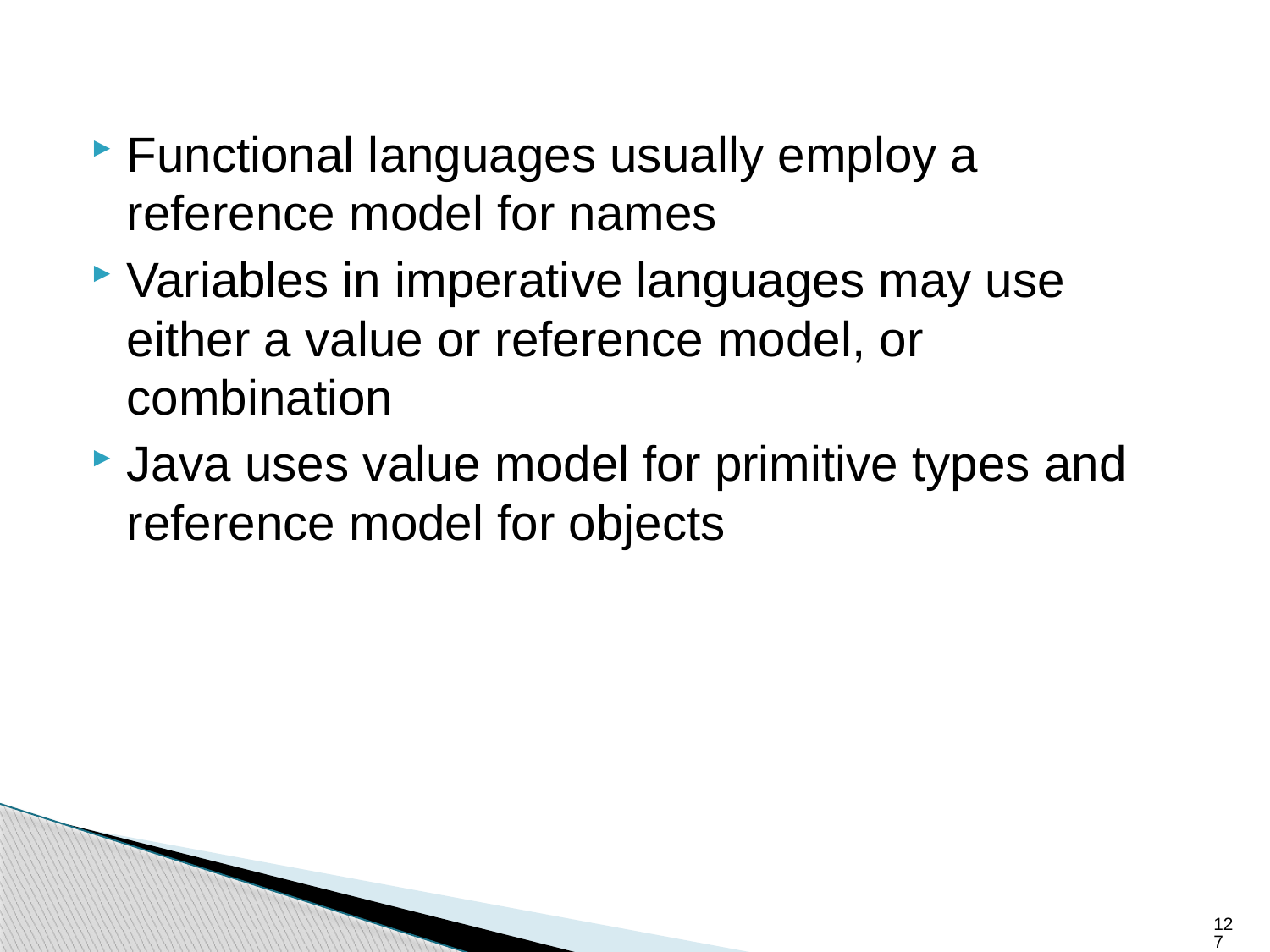

Functional languages usually employ a reference model for names
Variables in imperative languages may use either a value or reference model, or combination
Java uses value model for primitive types and reference model for objects
127